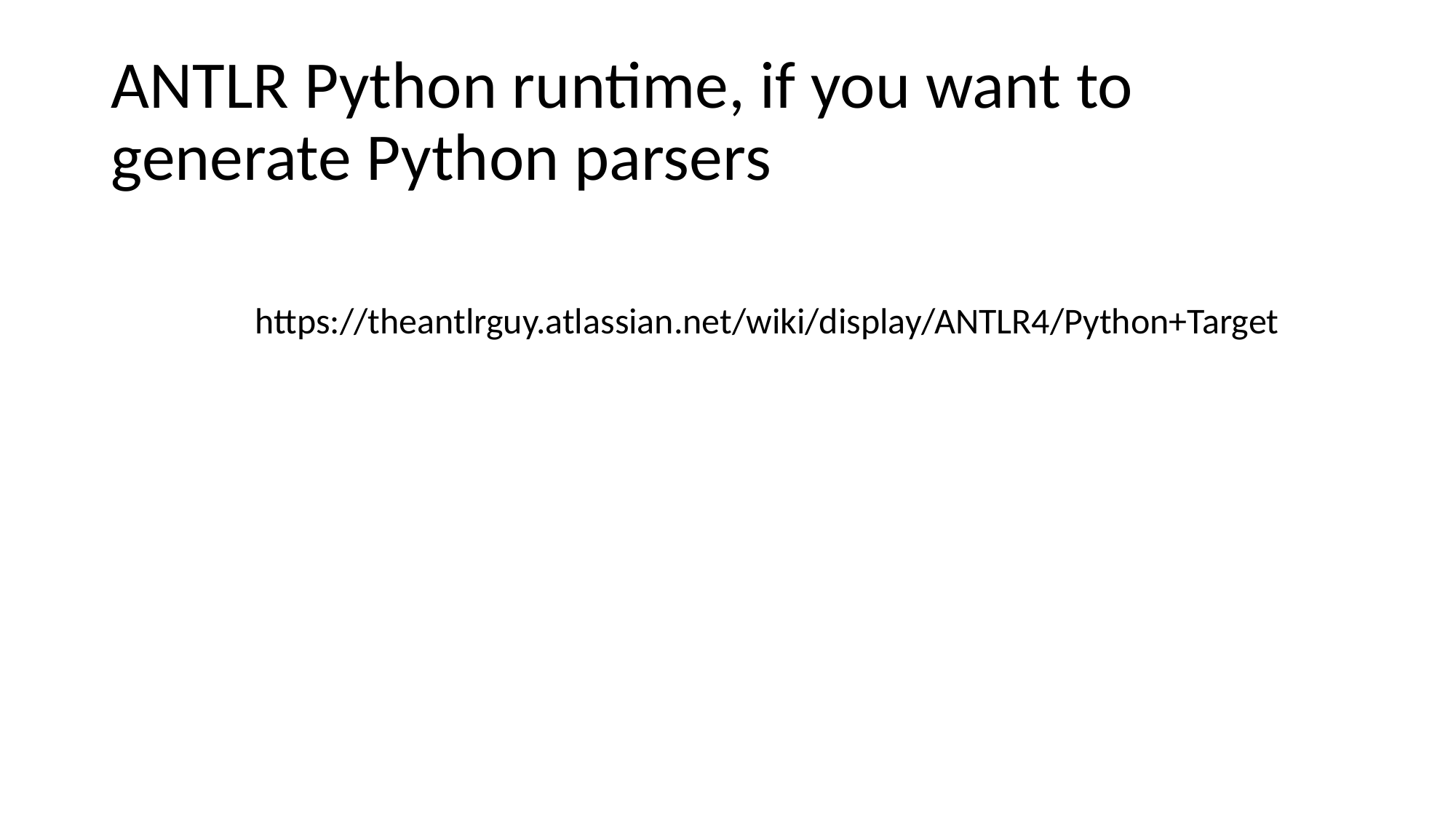

# ANTLR Python runtime, if you want to generate Python parsers
https://theantlrguy.atlassian.net/wiki/display/ANTLR4/Python+Target